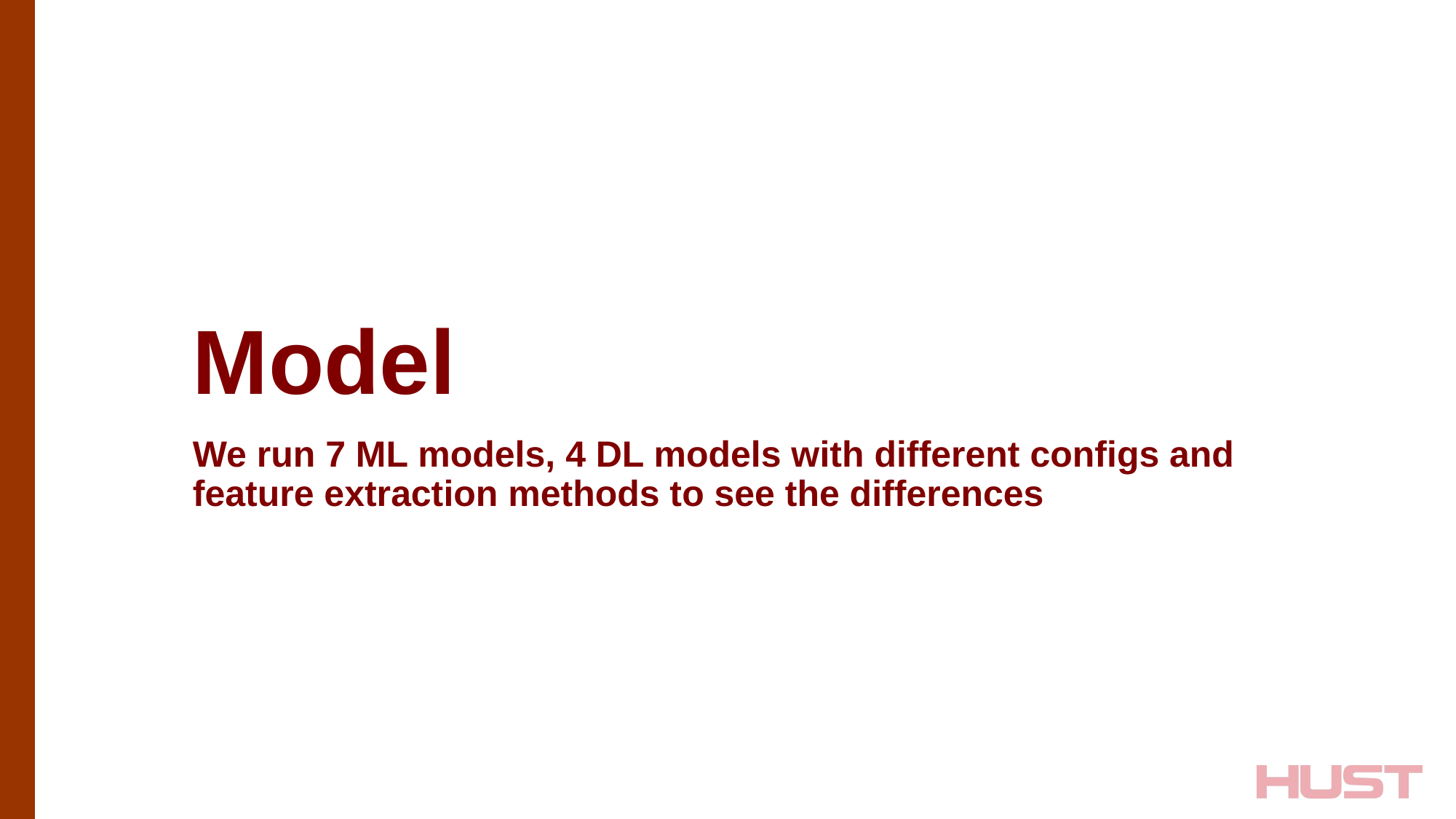

# Model
We run 7 ML models, 4 DL models with different configs and feature extraction methods to see the differences